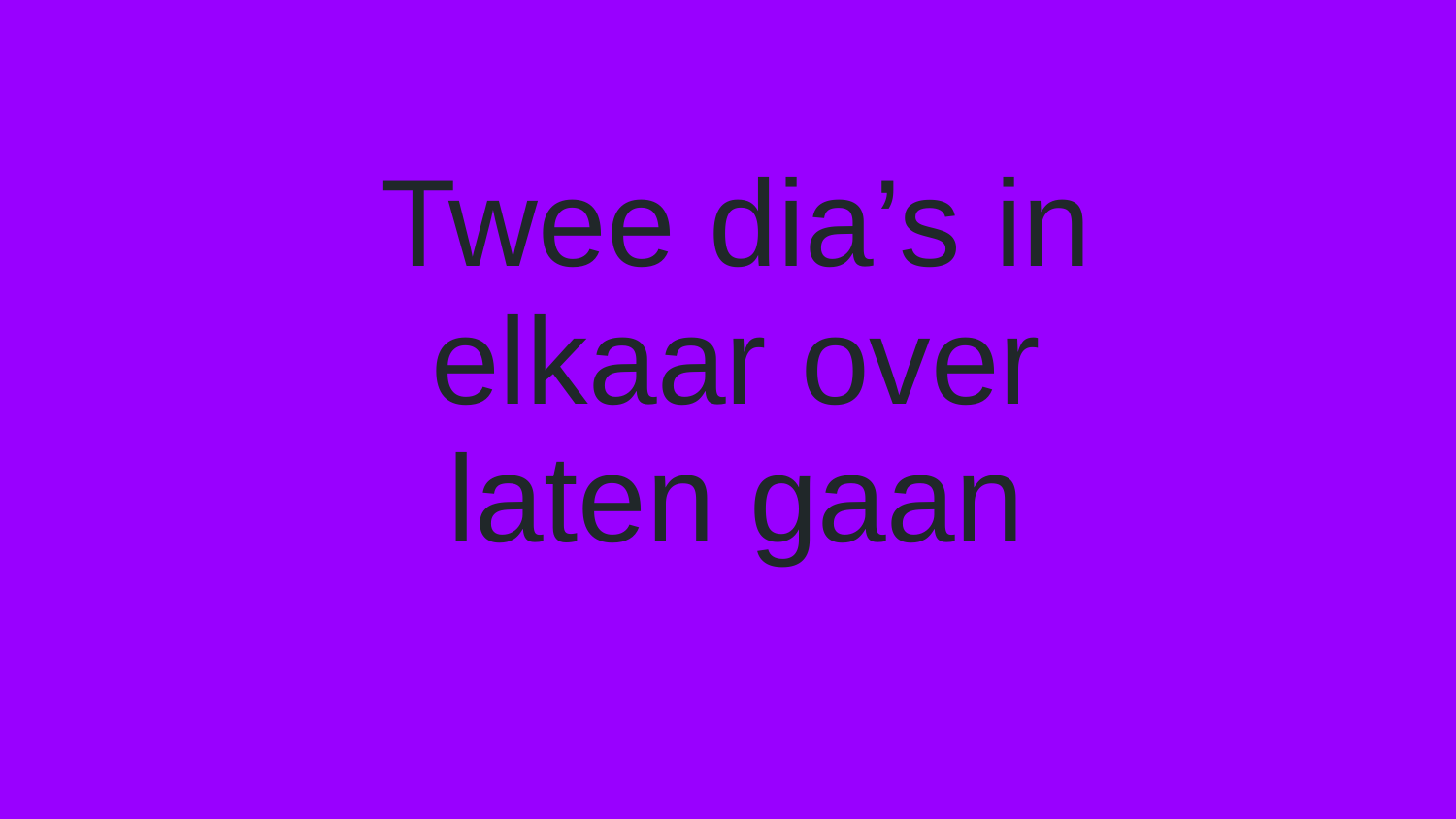

# Twee dia’s in elkaar over laten gaan